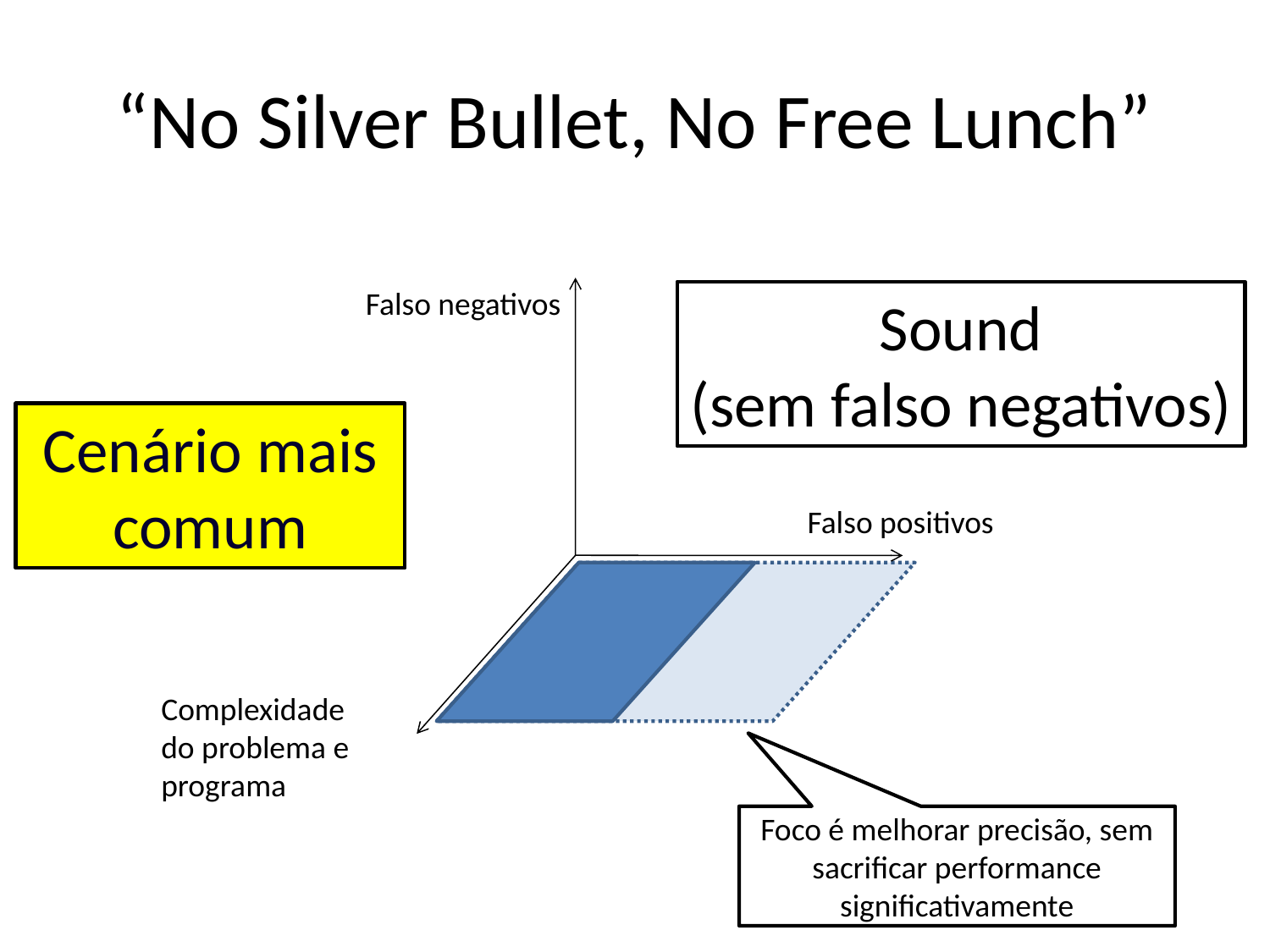

# “No Silver Bullet, No Free Lunch”
Falso negativos
Sound
(sem falso negativos)
Cenário mais comum
Falso positivos

Complexidade do problema e programa
Foco é melhorar precisão, sem sacrificar performance significativamente